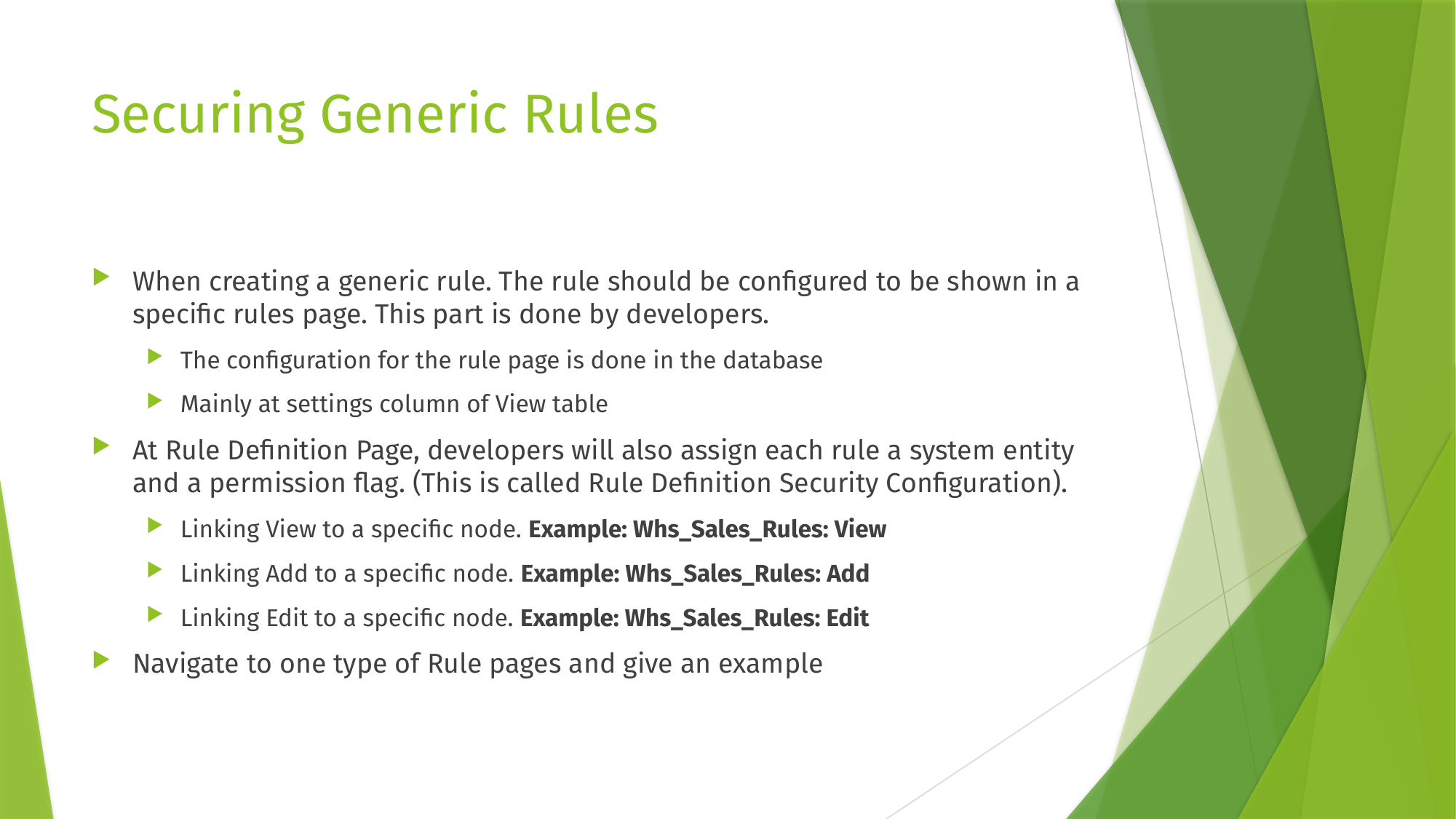

# Securing Generic Rules
When creating a generic rule. The rule should be configured to be shown in a specific rules page. This part is done by developers.
The configuration for the rule page is done in the database
Mainly at settings column of View table
At Rule Definition Page, developers will also assign each rule a system entity and a permission flag. (This is called Rule Definition Security Configuration).
Linking View to a specific node. Example: Whs_Sales_Rules: View
Linking Add to a specific node. Example: Whs_Sales_Rules: Add
Linking Edit to a specific node. Example: Whs_Sales_Rules: Edit
Navigate to one type of Rule pages and give an example